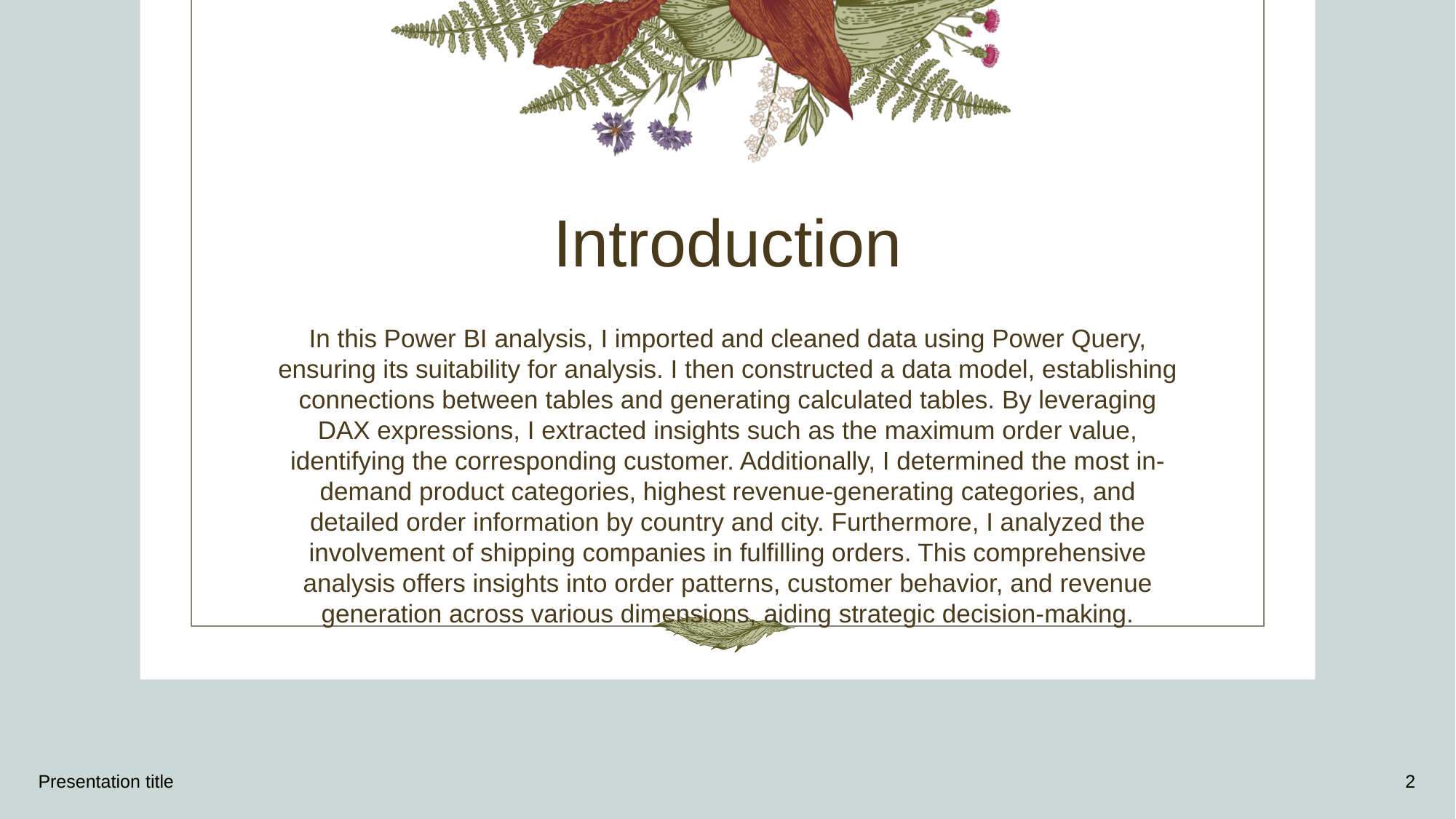

# Introduction
In this Power BI analysis, I imported and cleaned data using Power Query, ensuring its suitability for analysis. I then constructed a data model, establishing connections between tables and generating calculated tables. By leveraging DAX expressions, I extracted insights such as the maximum order value, identifying the corresponding customer. Additionally, I determined the most in-demand product categories, highest revenue-generating categories, and detailed order information by country and city. Furthermore, I analyzed the involvement of shipping companies in fulfilling orders. This comprehensive analysis offers insights into order patterns, customer behavior, and revenue generation across various dimensions, aiding strategic decision-making.
Presentation title
2